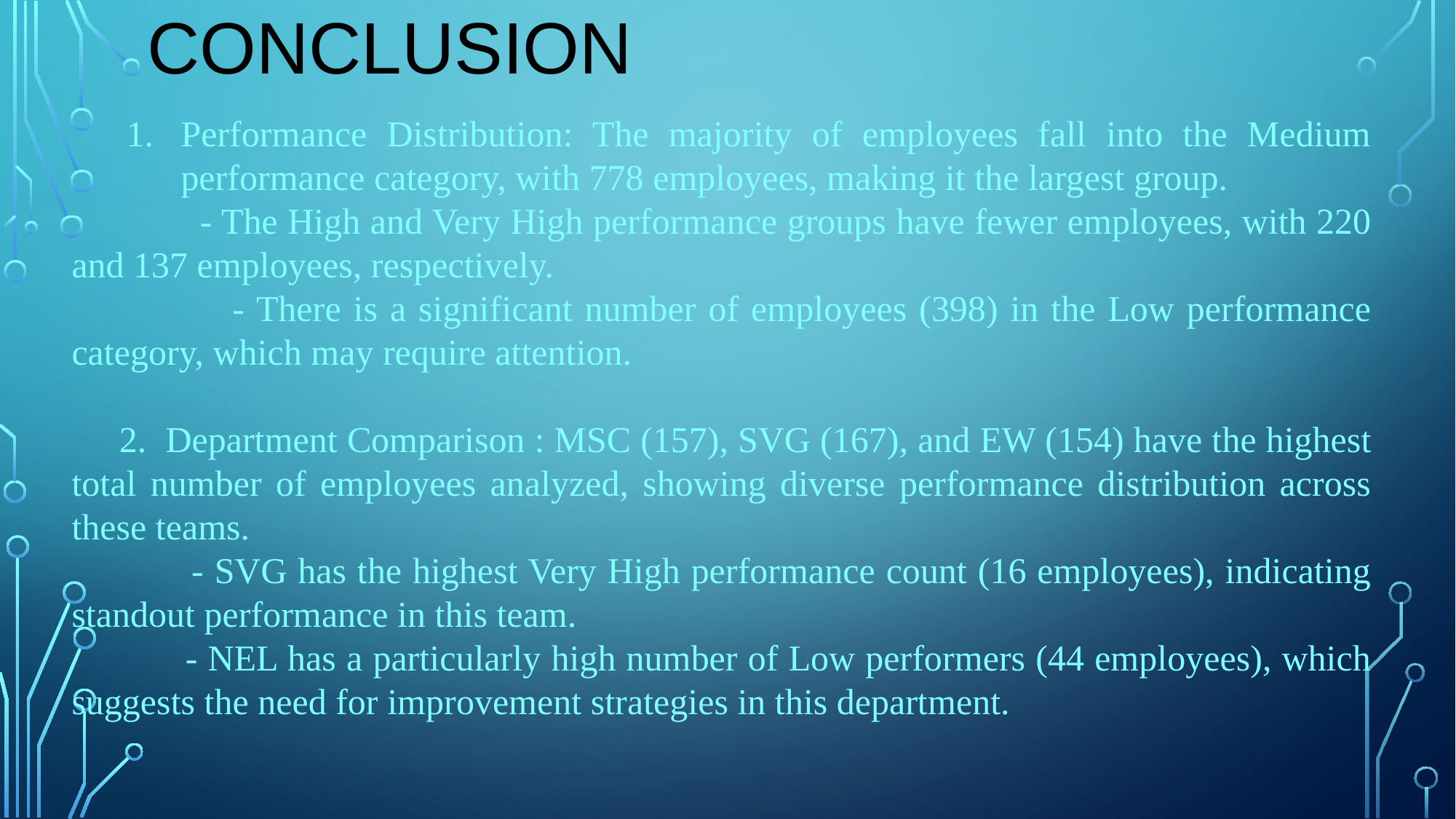

# conclusion
Performance Distribution: The majority of employees fall into the Medium performance category, with 778 employees, making it the largest group.
             - The High and Very High performance groups have fewer employees, with 220 and 137 employees, respectively.
             - There is a significant number of employees (398) in the Low performance category, which may require attention.

     2.  Department Comparison : MSC (157), SVG (167), and EW (154) have the highest total number of employees analyzed, showing diverse performance distribution across these teams.
           - SVG has the highest Very High performance count (16 employees), indicating standout performance in this team.
           - NEL has a particularly high number of Low performers (44 employees), which suggests the need for improvement strategies in this department.